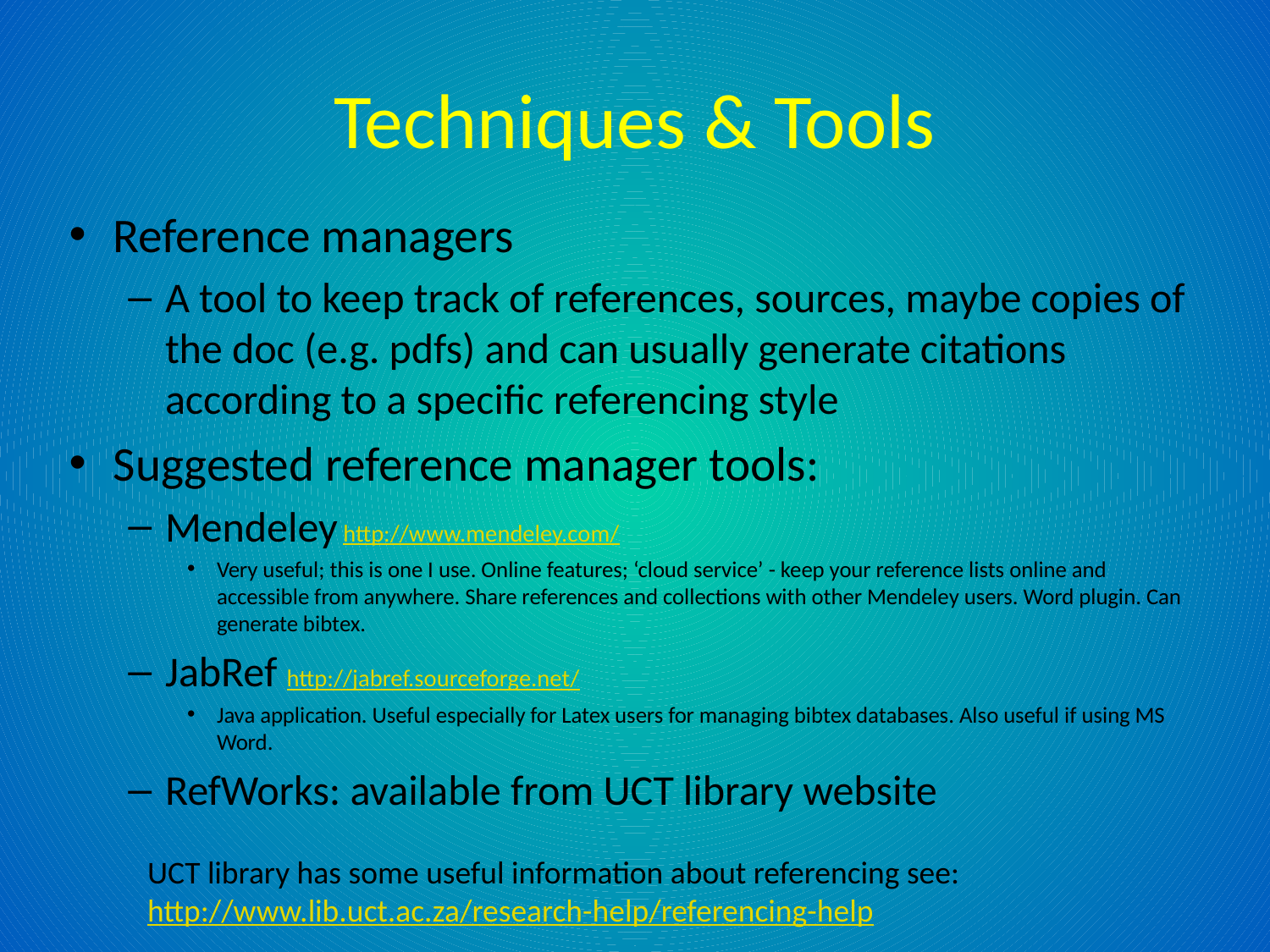

# Techniques & Tools
Reference managers
A tool to keep track of references, sources, maybe copies of the doc (e.g. pdfs) and can usually generate citations according to a specific referencing style
Suggested reference manager tools:
Mendeley http://www.mendeley.com/
Very useful; this is one I use. Online features; ‘cloud service’ - keep your reference lists online and accessible from anywhere. Share references and collections with other Mendeley users. Word plugin. Can generate bibtex.
JabRef http://jabref.sourceforge.net/
Java application. Useful especially for Latex users for managing bibtex databases. Also useful if using MS Word.
RefWorks: available from UCT library website
UCT library has some useful information about referencing see: http://www.lib.uct.ac.za/research-help/referencing-help